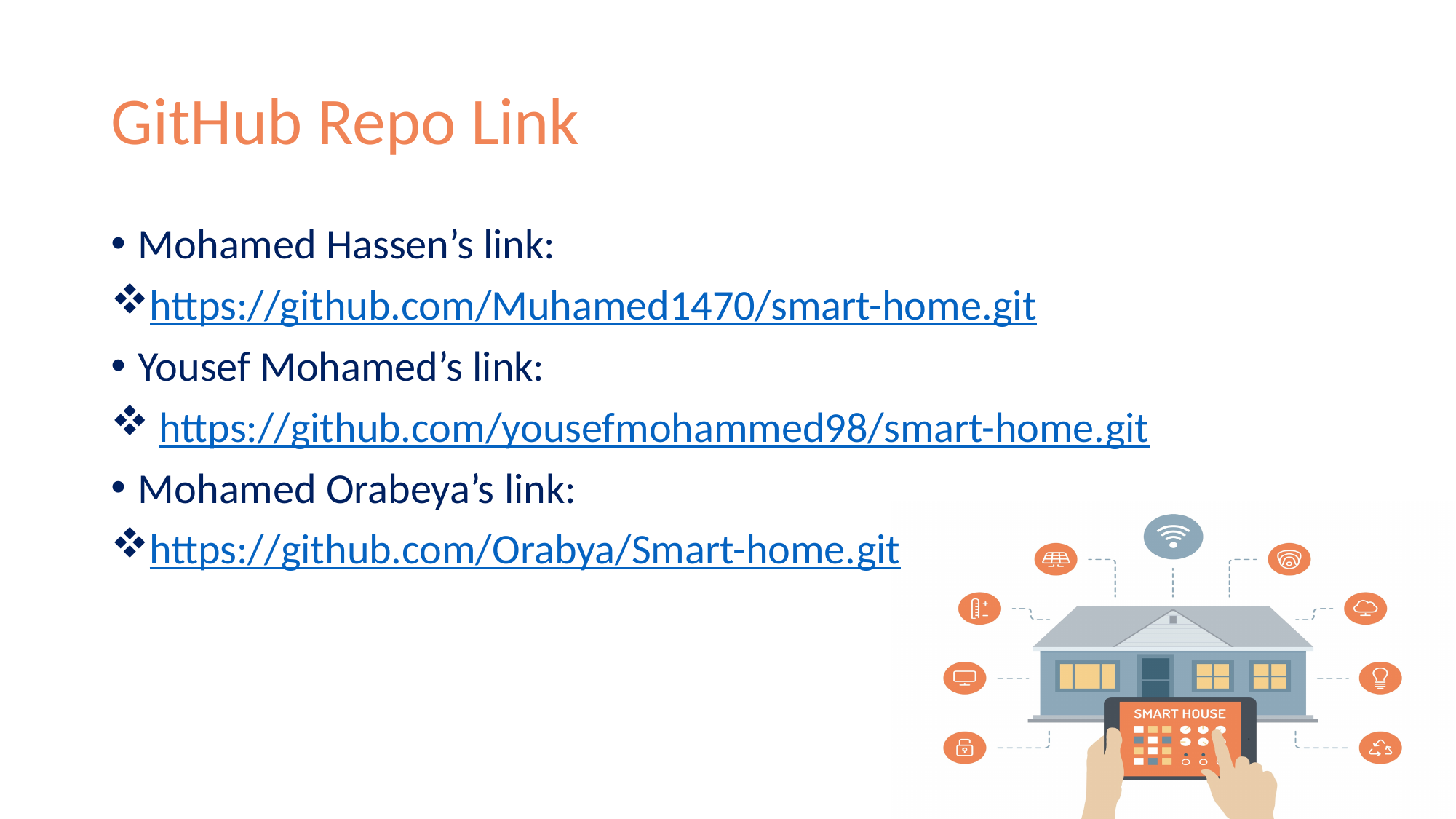

# GitHub Repo Link
Mohamed Hassen’s link:
https://github.com/Muhamed1470/smart-home.git
Yousef Mohamed’s link:
 https://github.com/yousefmohammed98/smart-home.git
Mohamed Orabeya’s link:
https://github.com/Orabya/Smart-home.git